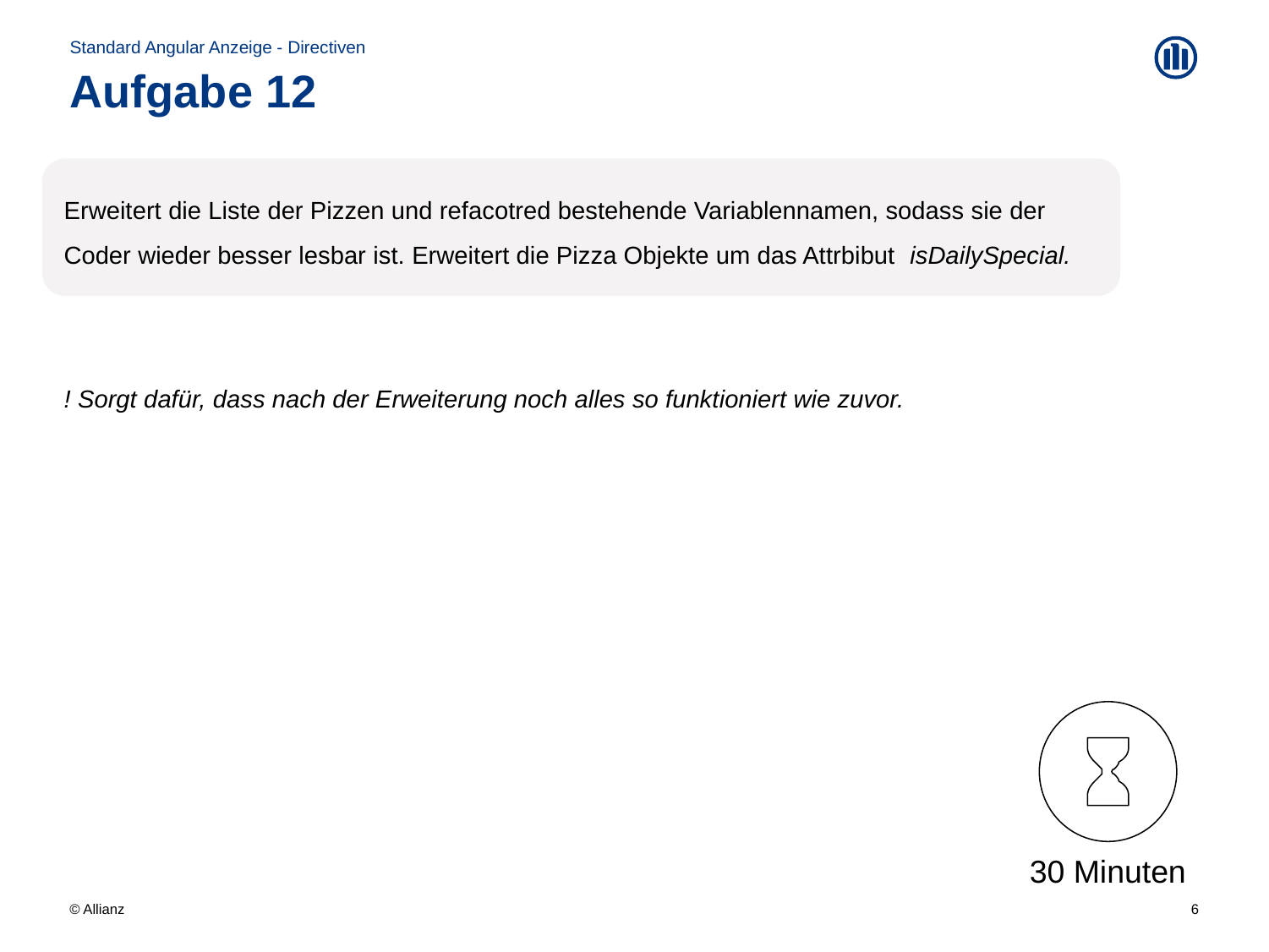

Standard Angular Anzeige - Directiven
# Aufgabe 12
Erweitert die Liste der Pizzen und refacotred bestehende Variablennamen, sodass sie der Coder wieder besser lesbar ist. Erweitert die Pizza Objekte um das Attrbibut  isDailySpecial.

! Sorgt dafür, dass nach der Erweiterung noch alles so funktioniert wie zuvor.

30 Minuten
6